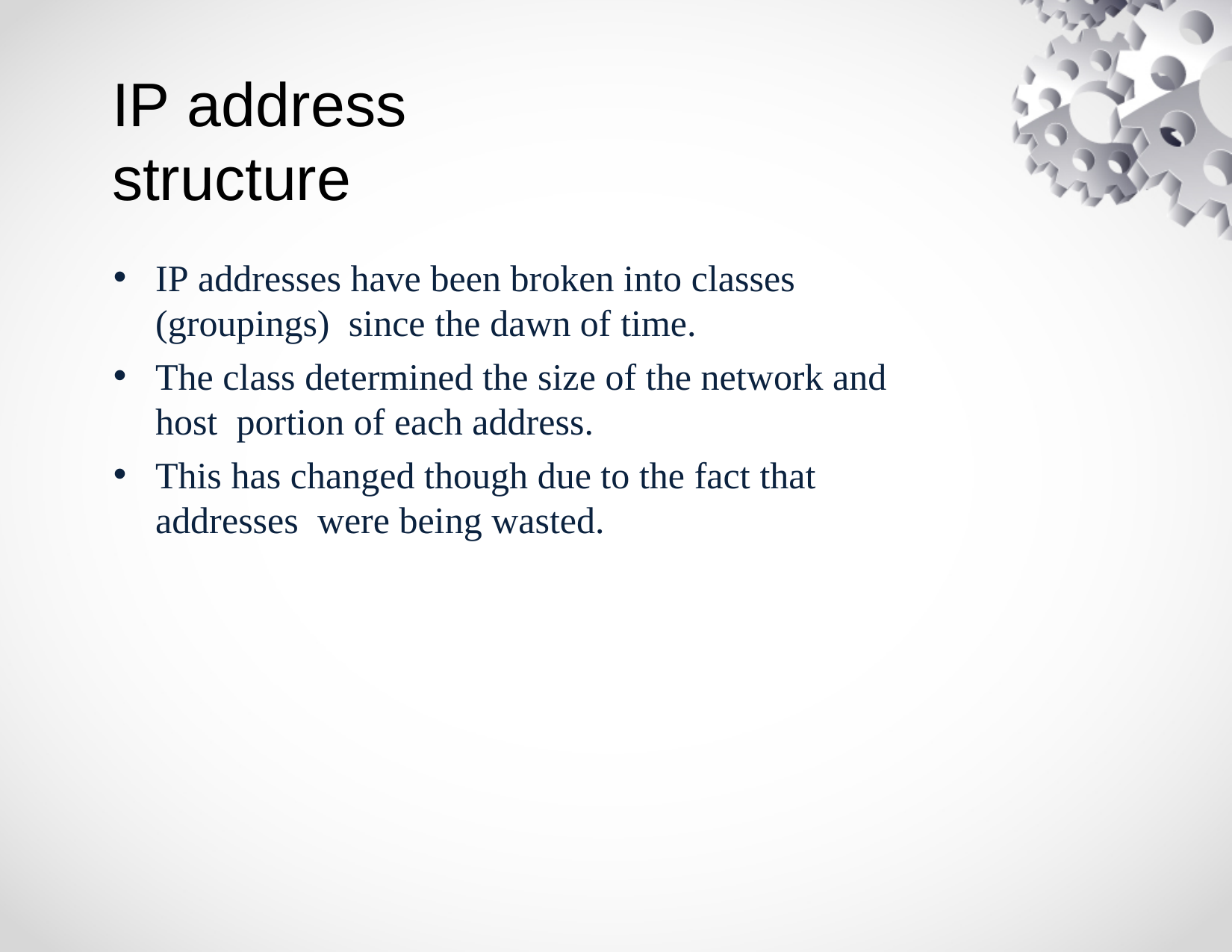

# IP address structure
IP addresses have been broken into classes (groupings)  since the dawn of time.
The class determined the size of the network and host  portion of each address.
This has changed though due to the fact that addresses  were being wasted.